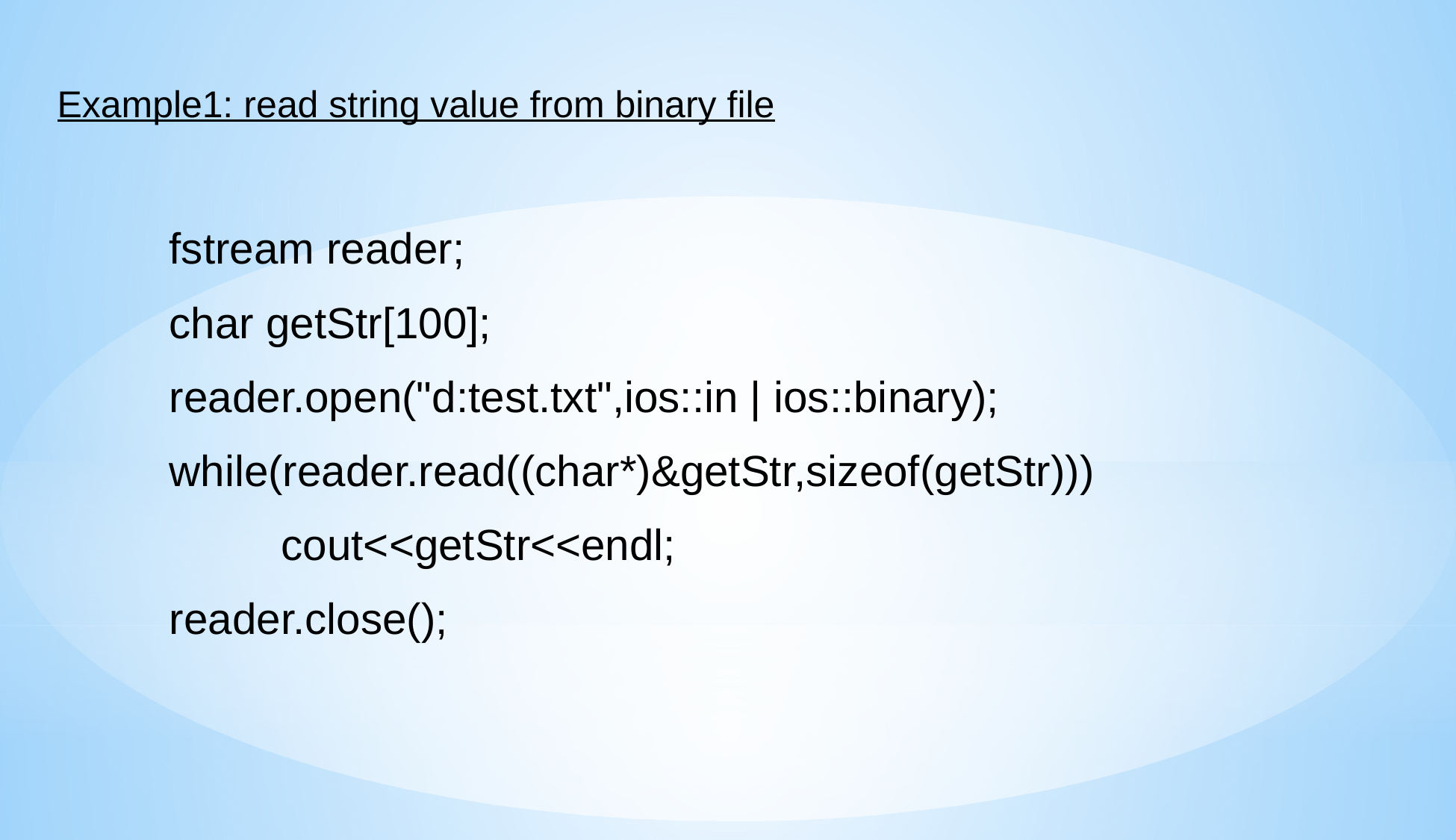

Example1: read string value from binary file

	fstream reader;
	char getStr[100];
	reader.open("d:test.txt",ios::in | ios::binary);
	while(reader.read((char*)&getStr,sizeof(getStr)))
		cout<<getStr<<endl;
	reader.close();